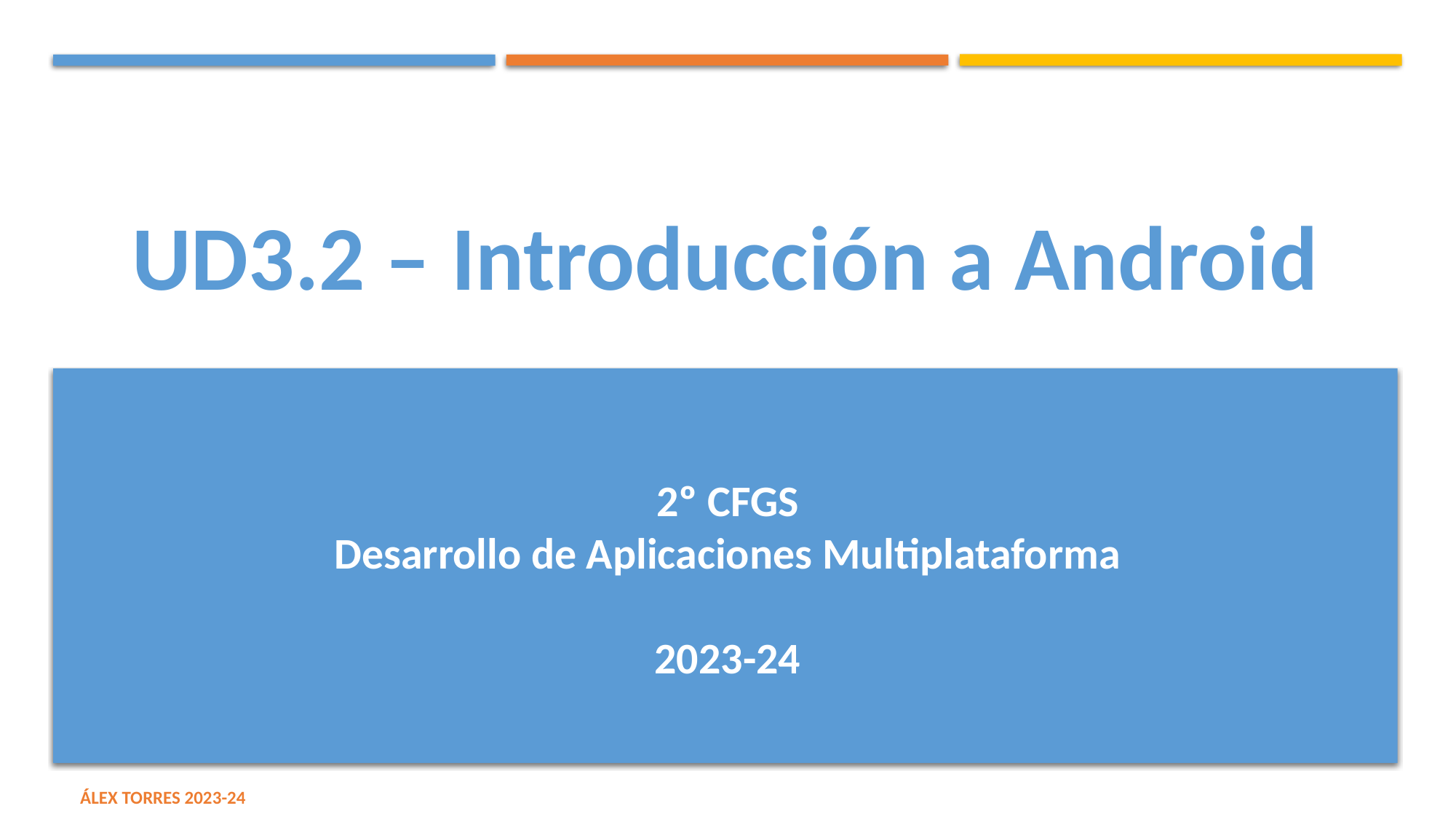

# UD3.2 – Introducción a Android
2º CFGS
Desarrollo de Aplicaciones Multiplataforma

2023-24